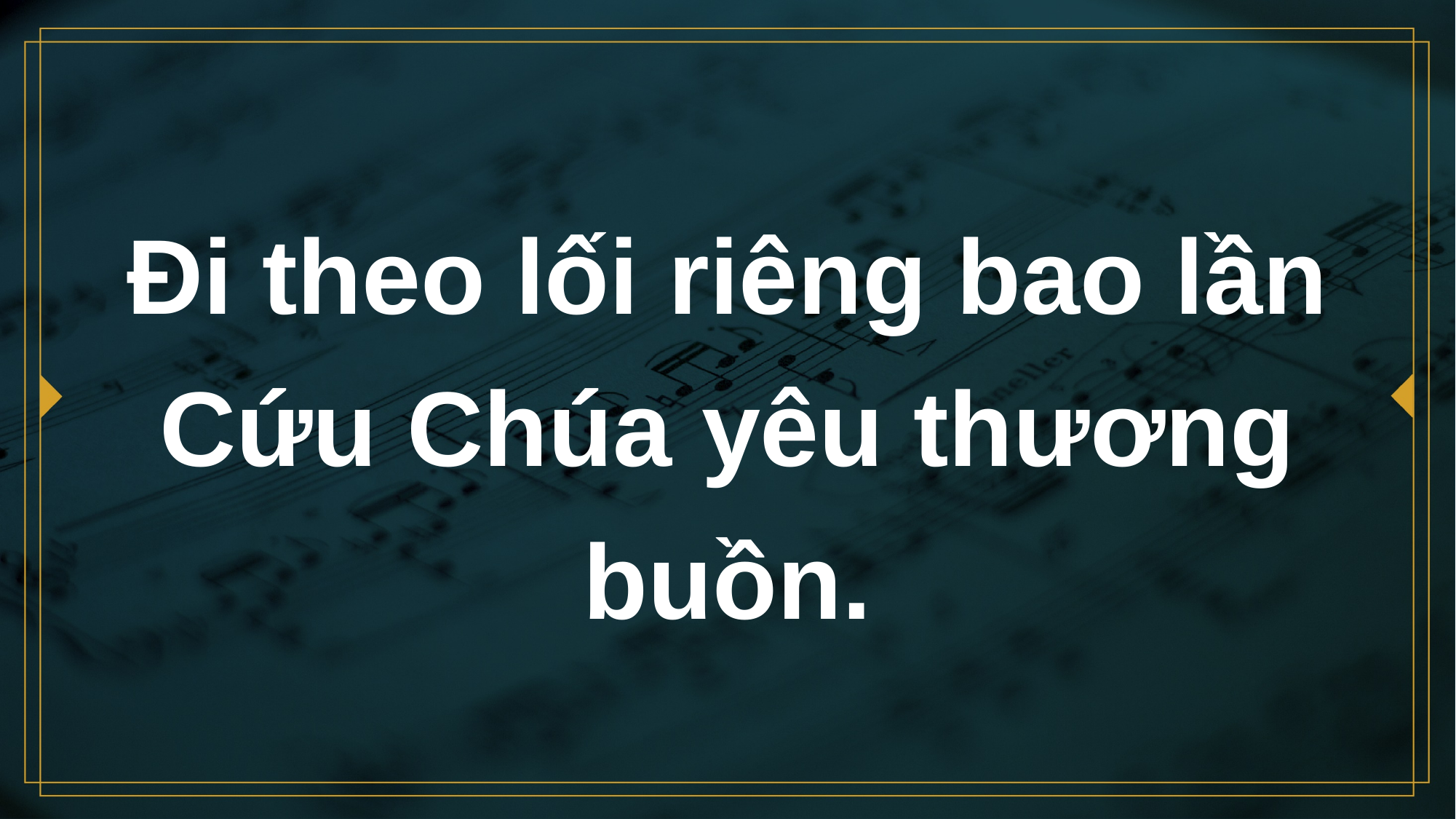

# Đi theo lối riêng bao lần Cứu Chúa yêu thương buồn.